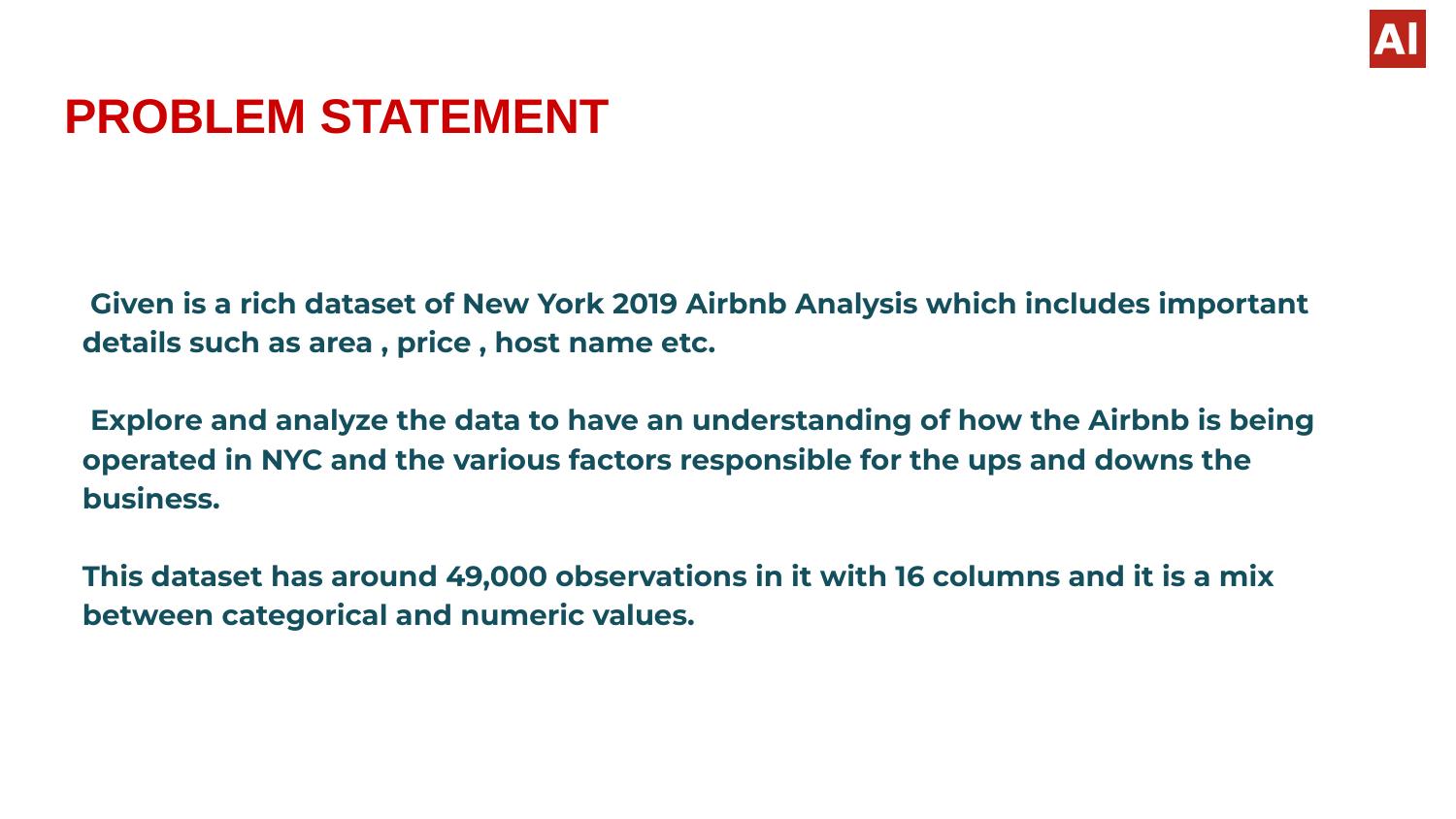

# PROBLEM STATEMENT

 Given is a rich dataset of New York 2019 Airbnb Analysis which includes important details such as area , price , host name etc.

 Explore and analyze the data to have an understanding of how the Airbnb is being operated in NYC and the various factors responsible for the ups and downs the business.

This dataset has around 49,000 observations in it with 16 columns and it is a mix between categorical and numeric values.